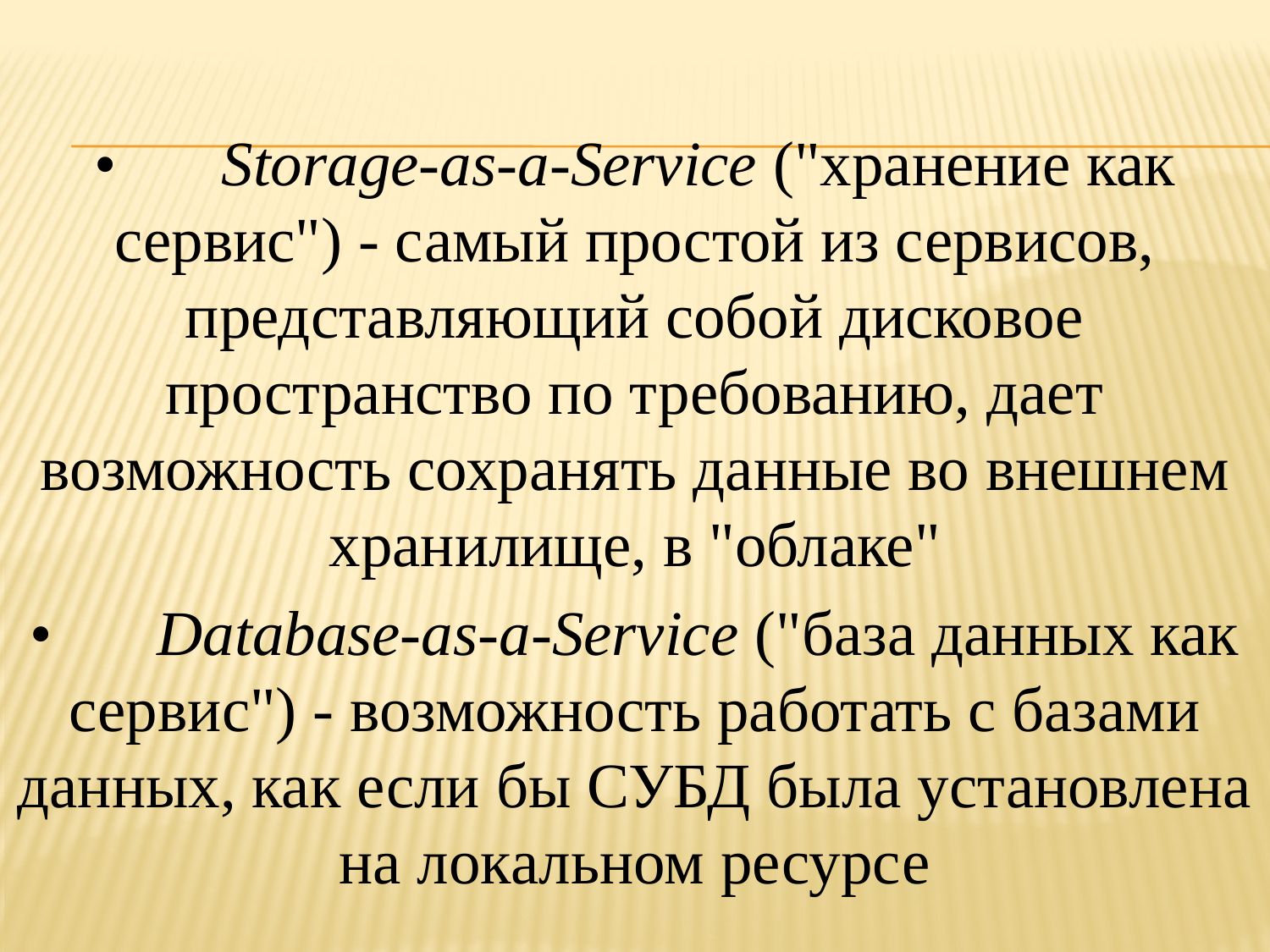

•	Storage-as-a-Service ("хранение как сервис") - самый простой из сервисов, представляющий собой дисковое пространство по требованию, дает возможность сохранять данные во внешнем хранилище, в "облаке"
•	Database-as-a-Service ("база данных как сервис") - возможность работать с базами данных, как если бы СУБД была установлена на локальном ресурсе